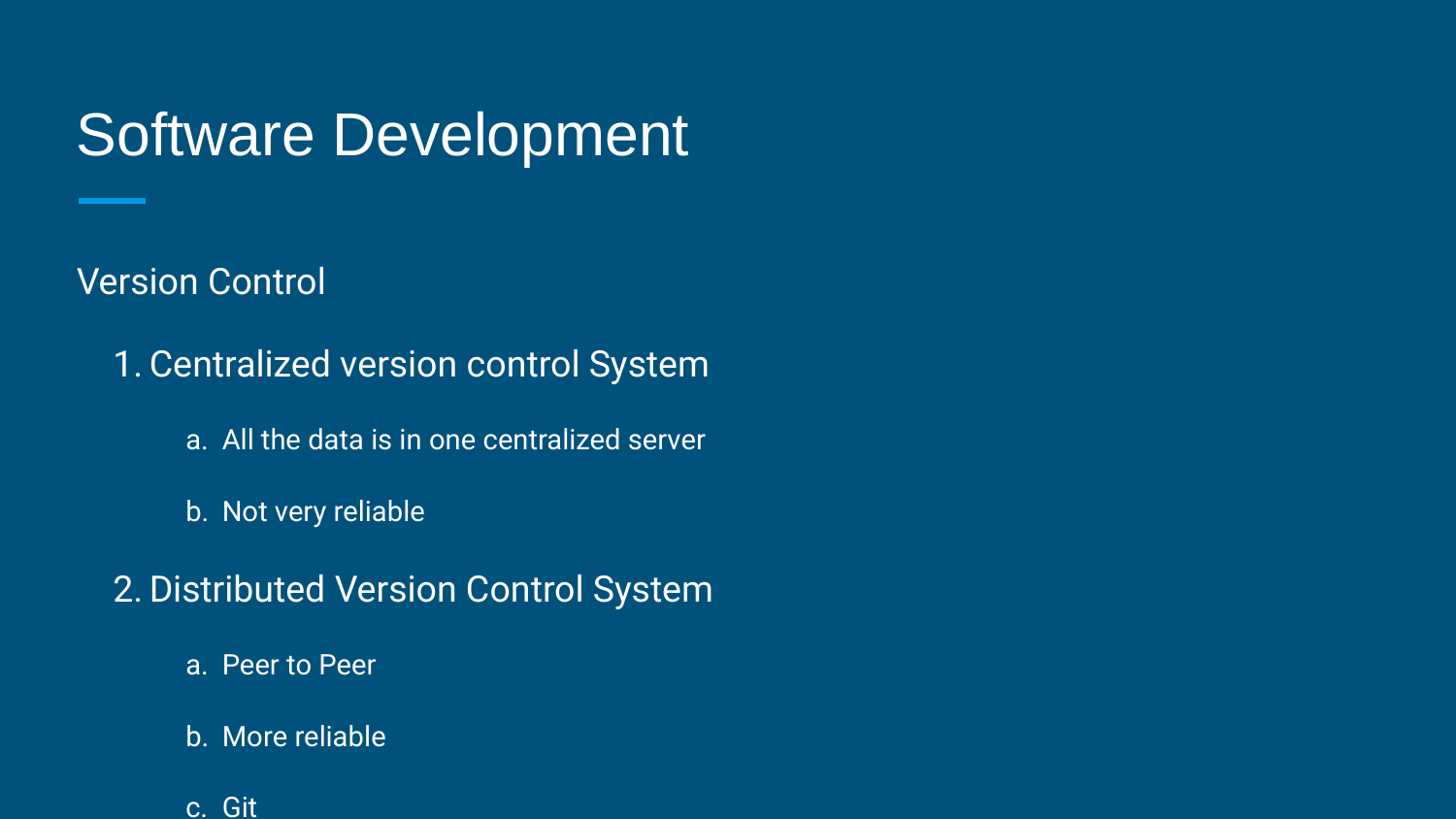

# Software Development
Version Control
Centralized version control System
All the data is in one centralized server
Not very reliable
Distributed Version Control System
Peer to Peer
More reliable
Git